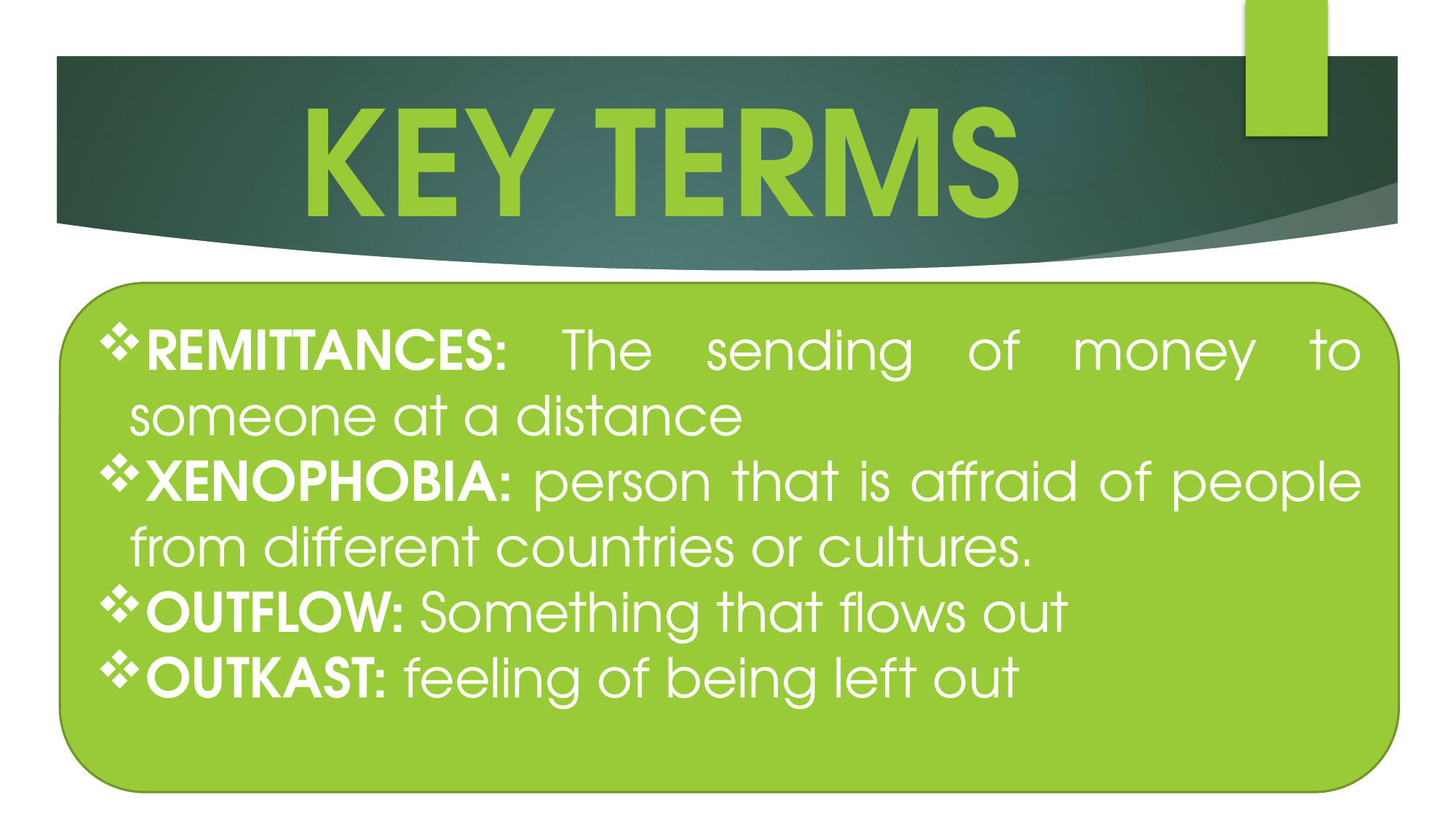

# KEY TERMS
REMITTANCES: The sending of money to someone at a distance
XENOPHOBIA: person that is affraid of people from different countries or cultures.
OUTFLOW: Something that flows out
OUTKAST: feeling of being left out